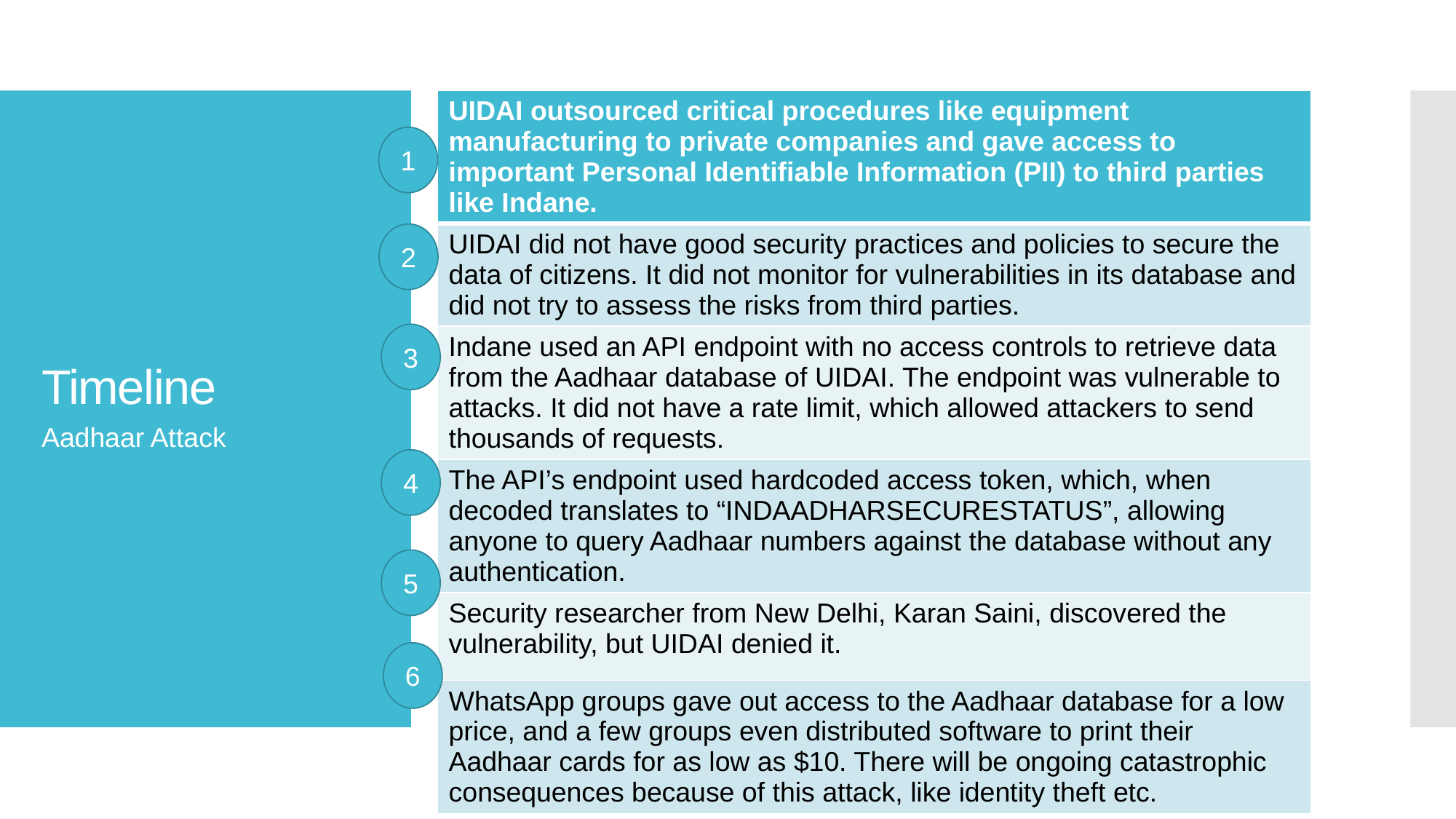

| UIDAI outsourced critical procedures like equipment manufacturing to private companies and gave access to important Personal Identifiable Information (PII) to third parties like Indane. |
| --- |
| UIDAI did not have good security practices and policies to secure the data of citizens. It did not monitor for vulnerabilities in its database and did not try to assess the risks from third parties. |
| Indane used an API endpoint with no access controls to retrieve data from the Aadhaar database of UIDAI. The endpoint was vulnerable to attacks. It did not have a rate limit, which allowed attackers to send thousands of requests. |
| The API’s endpoint used hardcoded access token, which, when decoded translates to “INDAADHARSECURESTATUS”, allowing anyone to query Aadhaar numbers against the database without any authentication. |
| Security researcher from New Delhi, Karan Saini, discovered the vulnerability, but UIDAI denied it. |
| WhatsApp groups gave out access to the Aadhaar database for a low price, and a few groups even distributed software to print their Aadhaar cards for as low as $10. There will be ongoing catastrophic consequences because of this attack, like identity theft etc. |
1
# Timeline
2
3
Aadhaar Attack
4
5
6